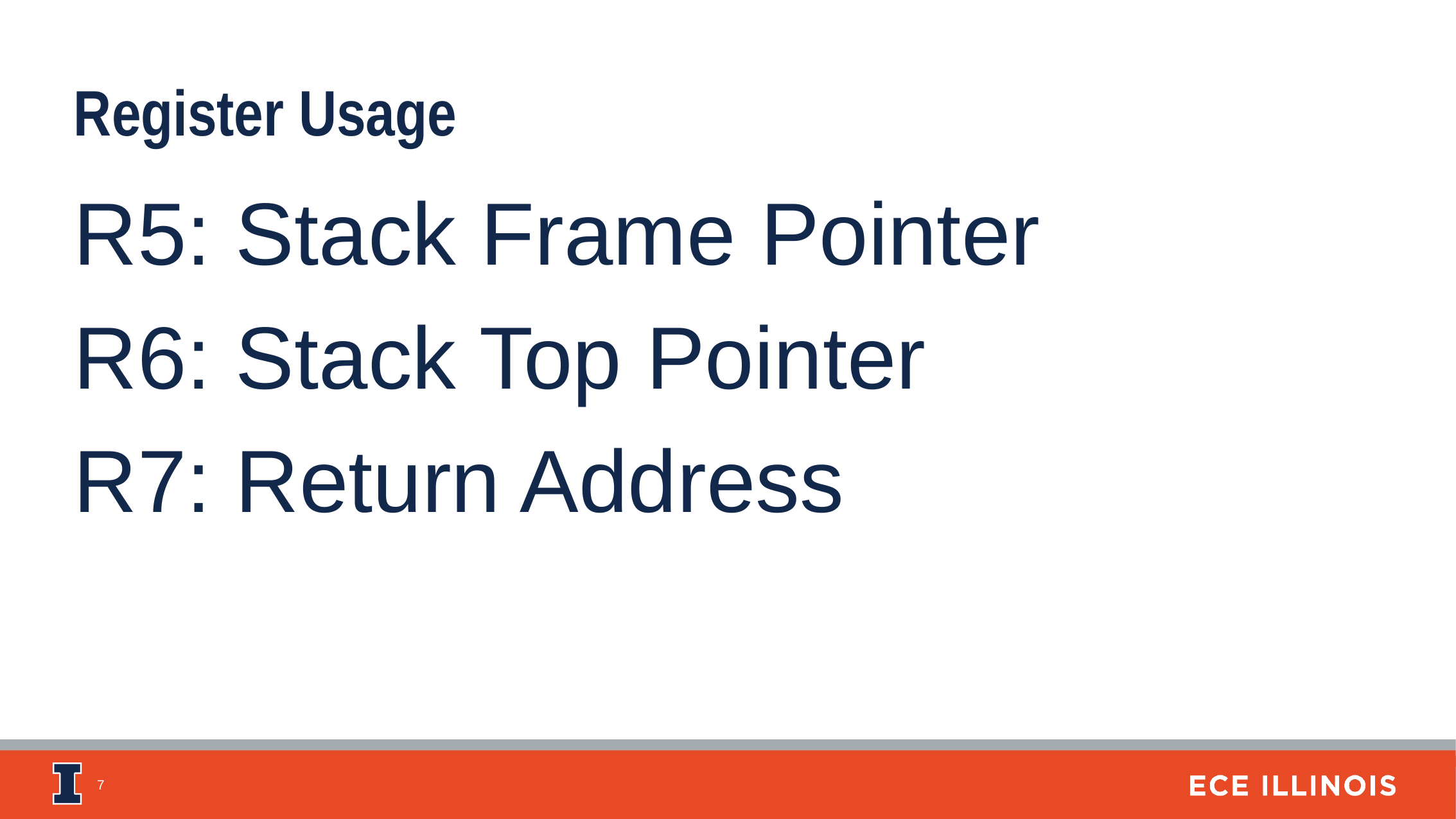

Register Usage
R5: Stack Frame Pointer
R6: Stack Top Pointer
R7: Return Address
7